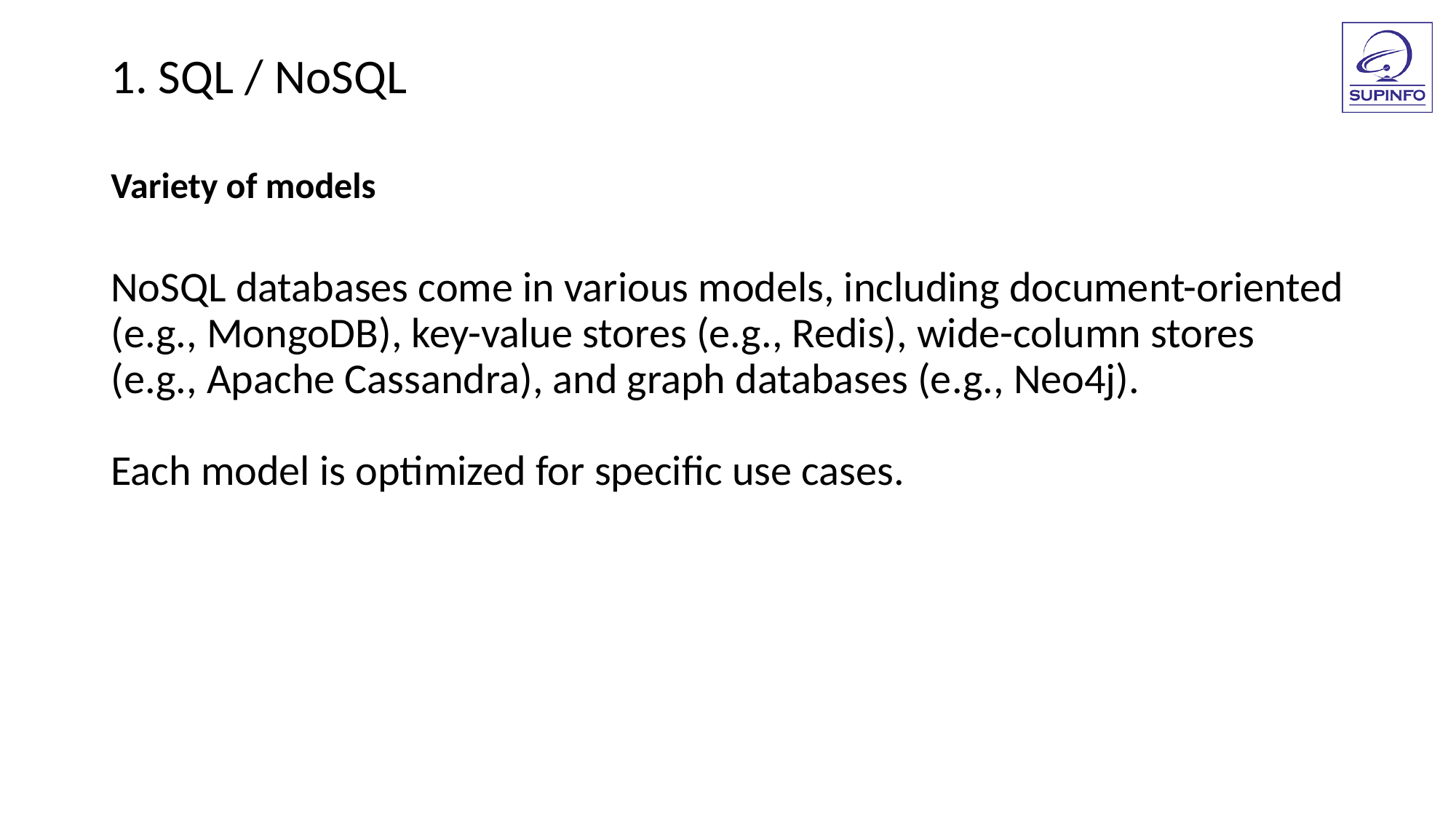

1. SQL / NoSQL
Variety of models
NoSQL databases come in various models, including document-oriented (e.g., MongoDB), key-value stores (e.g., Redis), wide-column stores (e.g., Apache Cassandra), and graph databases (e.g., Neo4j).

Each model is optimized for specific use cases.